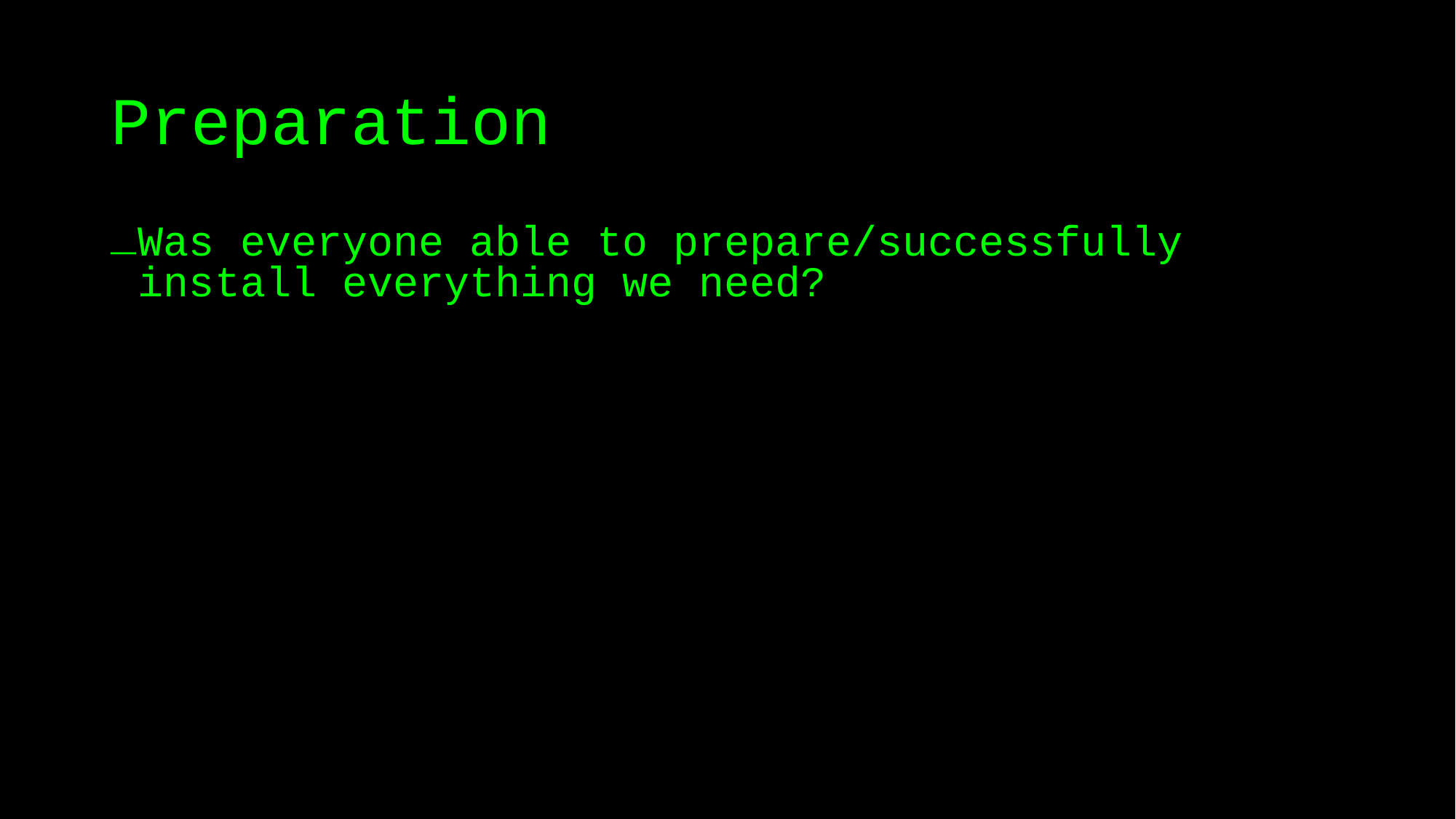

# Preparation
Was everyone able to prepare/successfully install everything we need?